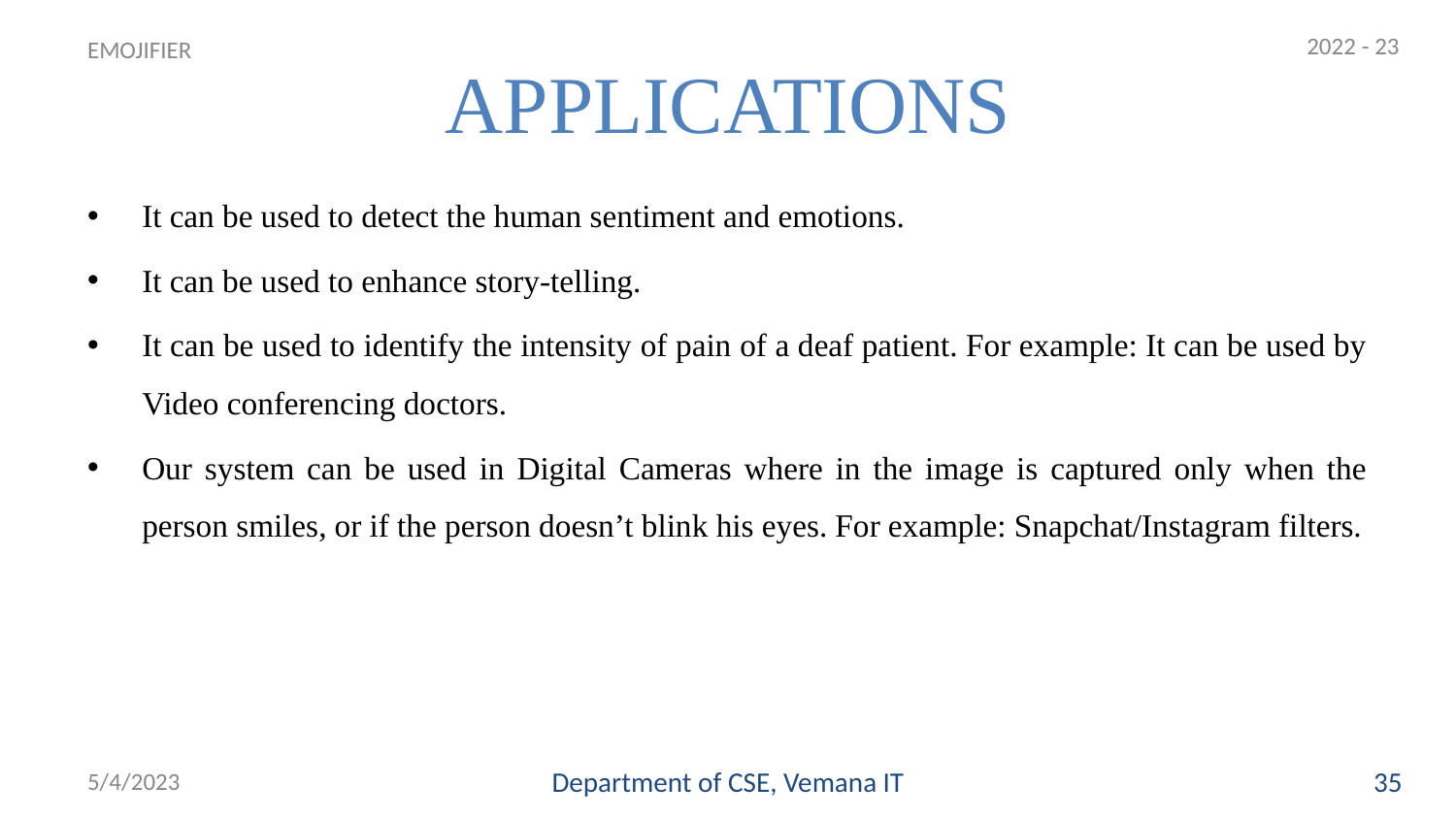

2022 - 23
# APPLICATIONS
EMOJIFIER
It can be used to detect the human sentiment and emotions.
It can be used to enhance story-telling.
It can be used to identify the intensity of pain of a deaf patient. For example: It can be used by Video conferencing doctors.
Our system can be used in Digital Cameras where in the image is captured only when the person smiles, or if the person doesn’t blink his eyes. For example: Snapchat/Instagram filters.
5/4/2023
Department of CSE, Vemana IT
35